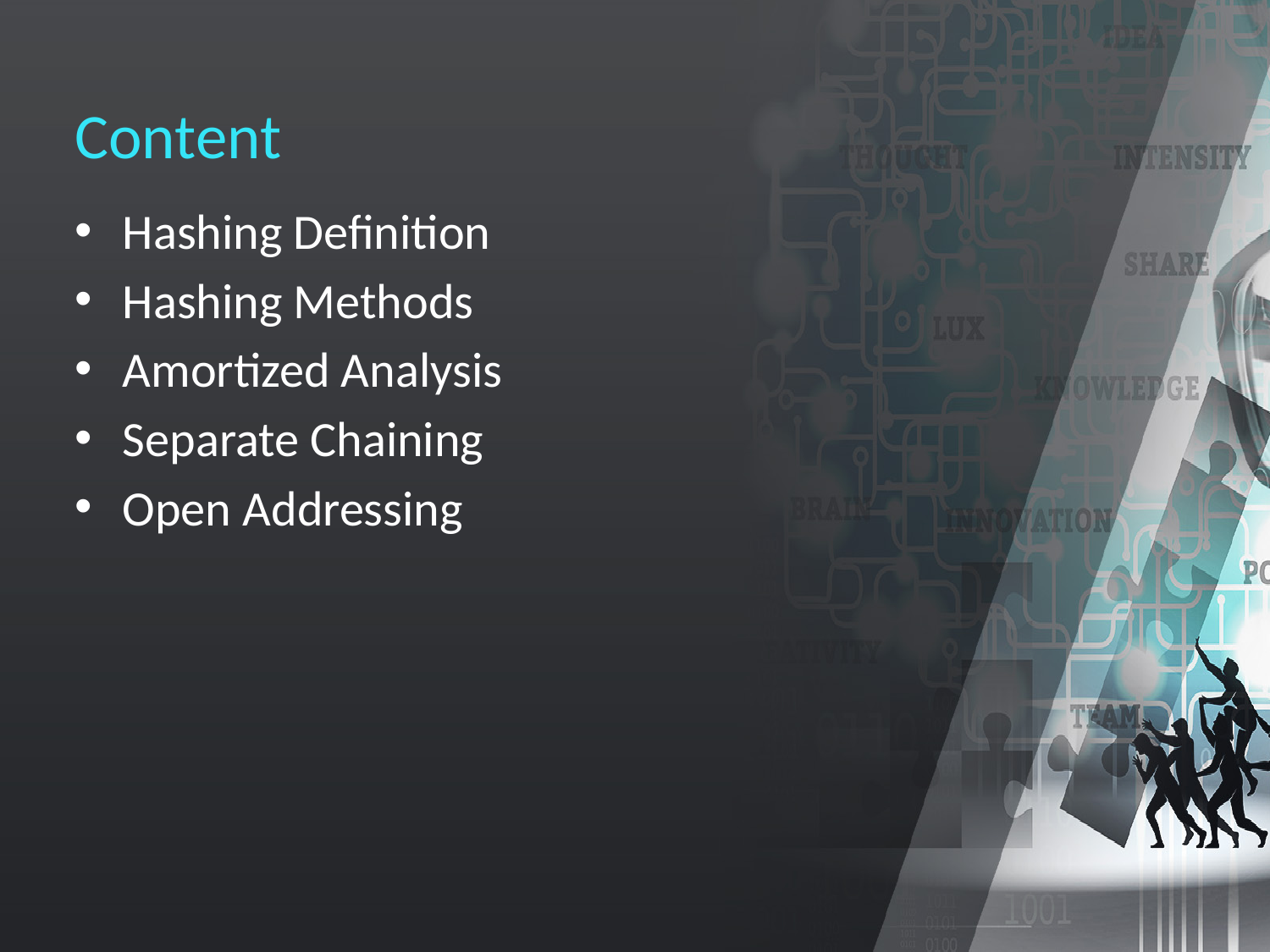

# Content
Hashing Definition
Hashing Methods
Amortized Analysis
Separate Chaining
Open Addressing